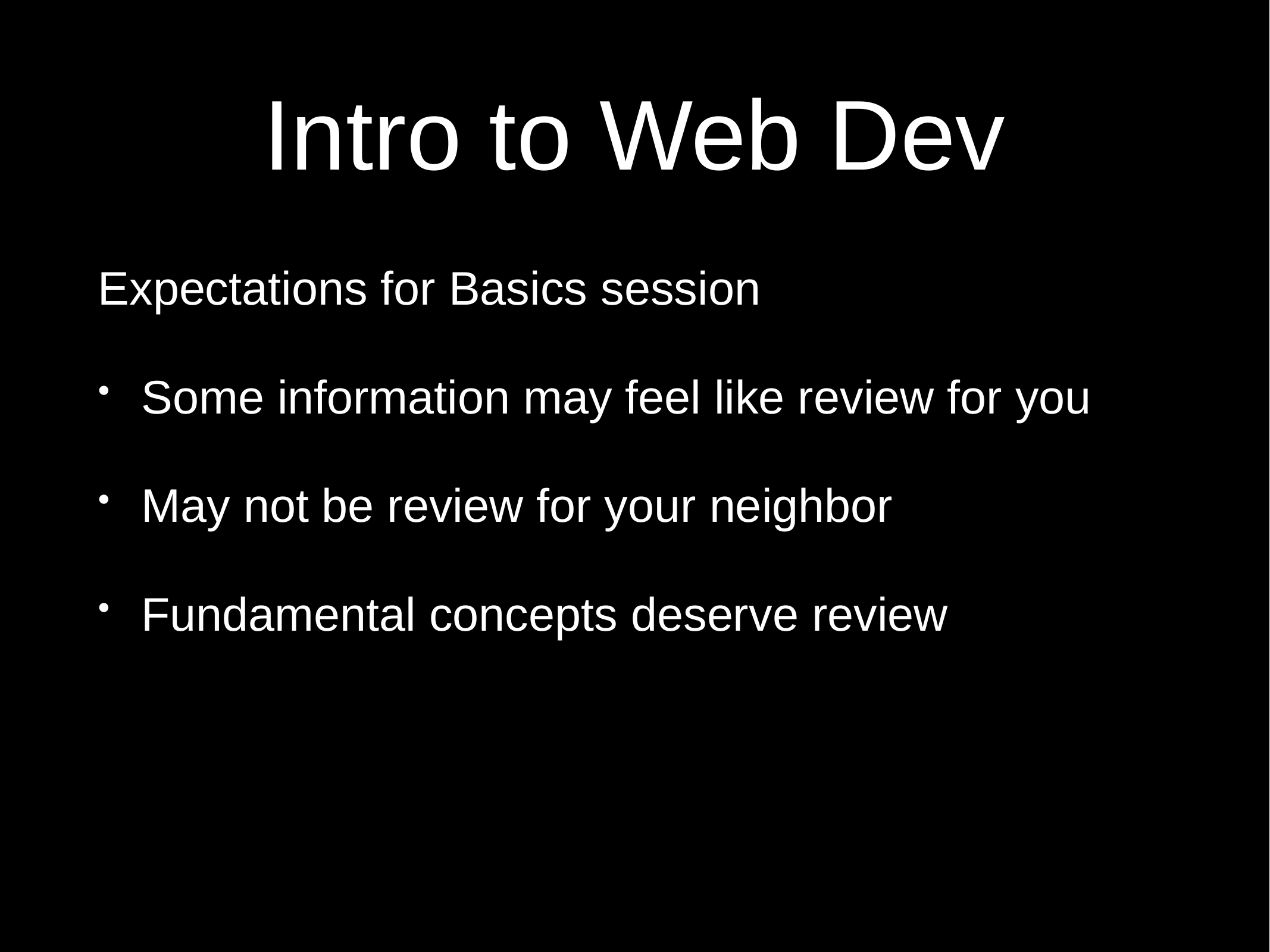

# Intro to Web Dev
Expectations for Basics session
Some information may feel like review for you
May not be review for your neighbor
Fundamental concepts deserve review